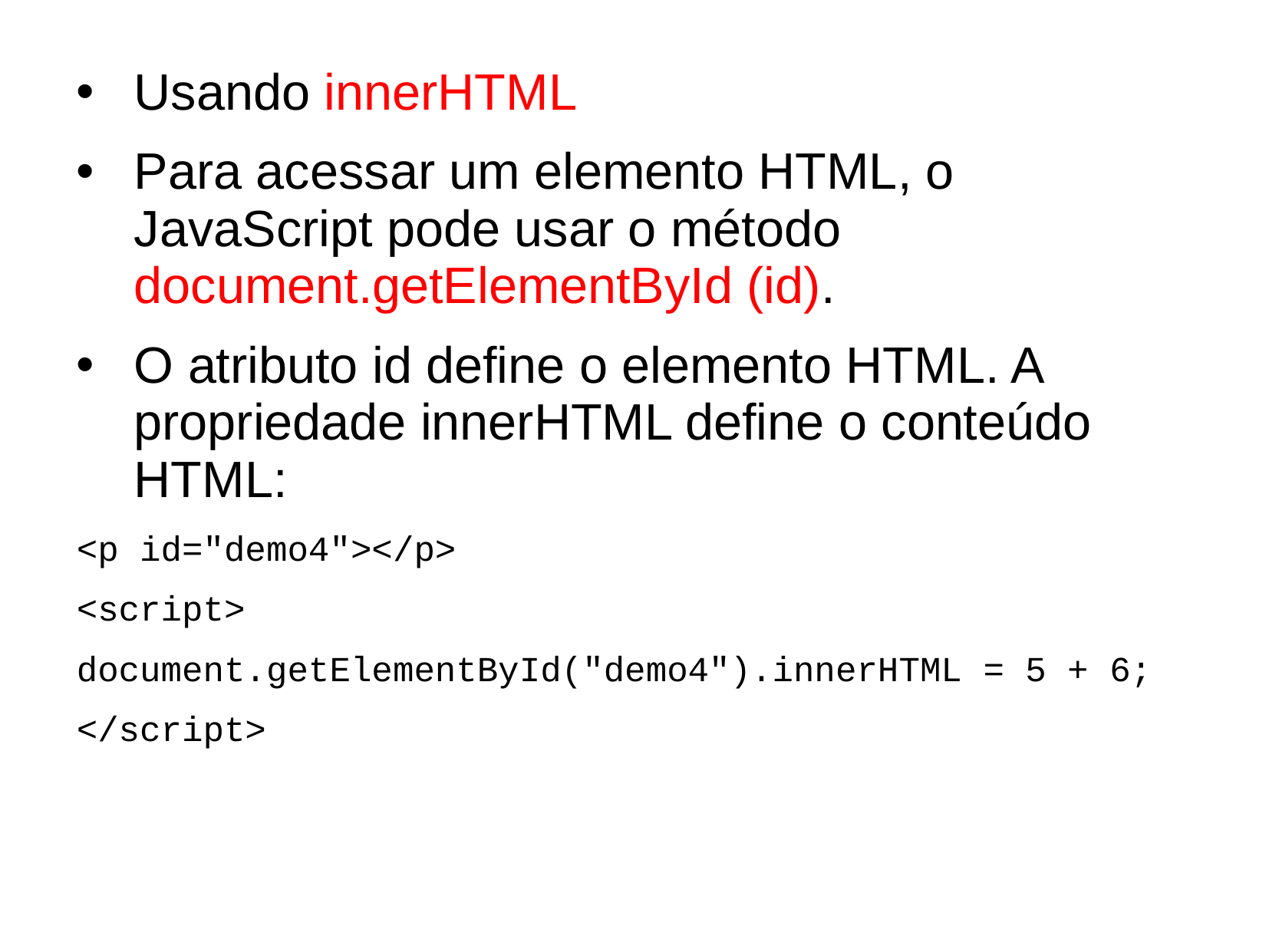

Usando innerHTML
Para acessar um elemento HTML, o JavaScript pode usar o método document.getElementById (id).
O atributo id define o elemento HTML. A propriedade innerHTML define o conteúdo HTML:
<p id="demo4"></p>
<script>
document.getElementById("demo4").innerHTML = 5 + 6;
</script>